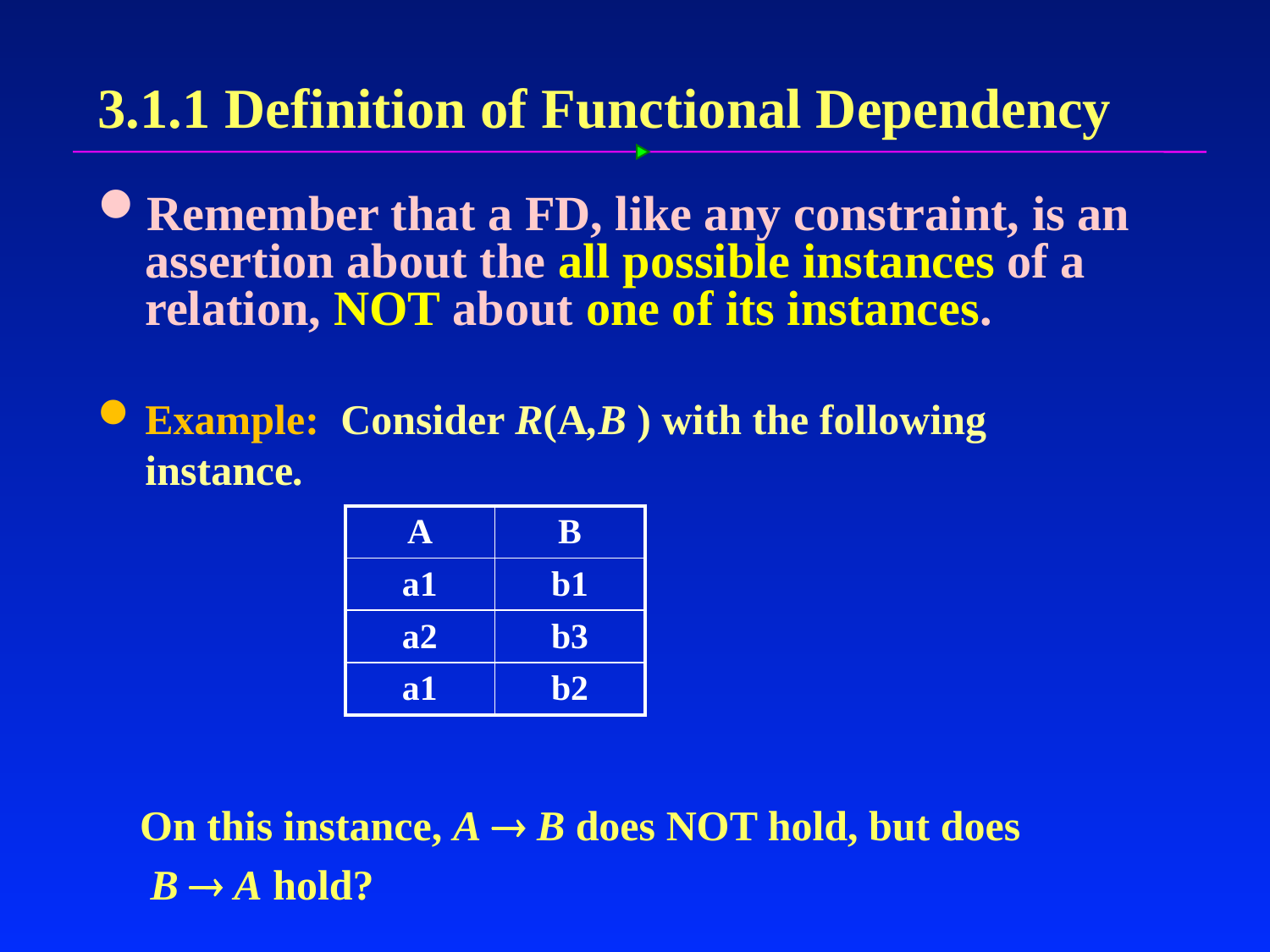

# 3.1.1 Definition of Functional Dependency

Remember that a FD, like any constraint, is an assertion about the all possible instances of a relation, NOT about one of its instances.

Example:  Consider R(A,B ) with the following instance.

    On this instance, A → B does NOT hold, but does
     B → A hold?
| A | B |
| --- | --- |
| a1 | b1 |
| a2 | b3 |
| a1 | b2 |